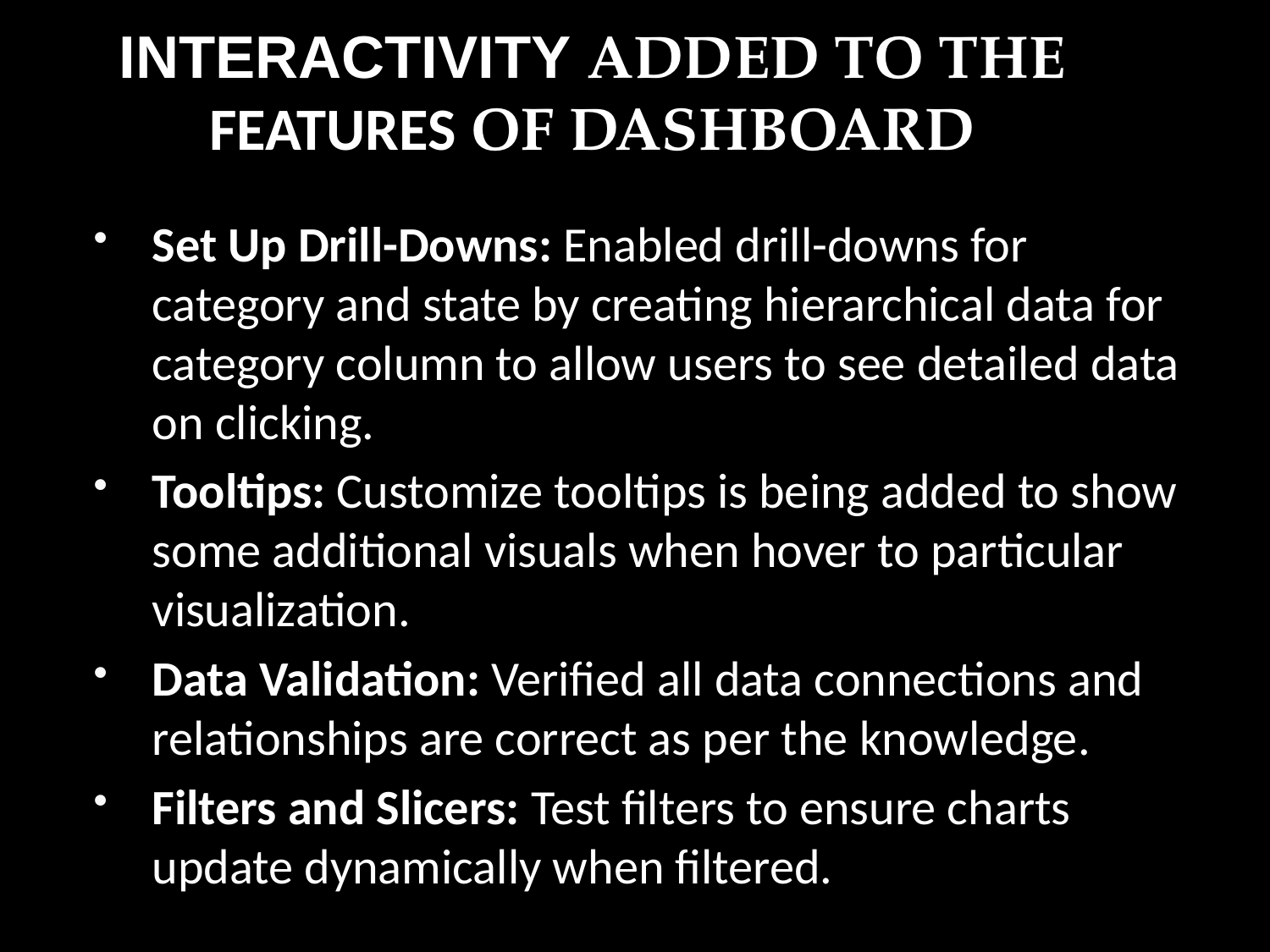

INTERACTIVITY ADDED TO THE  FEATURES OF DASHBOARD
Set Up Drill-Downs: Enabled drill-downs for category and state by creating hierarchical data for category column to allow users to see detailed data on clicking.
Tooltips: Customize tooltips is being added to show some additional visuals when hover to particular visualization.
Data Validation: Verified all data connections and relationships are correct as per the knowledge.
Filters and Slicers: Test filters to ensure charts update dynamically when filtered.